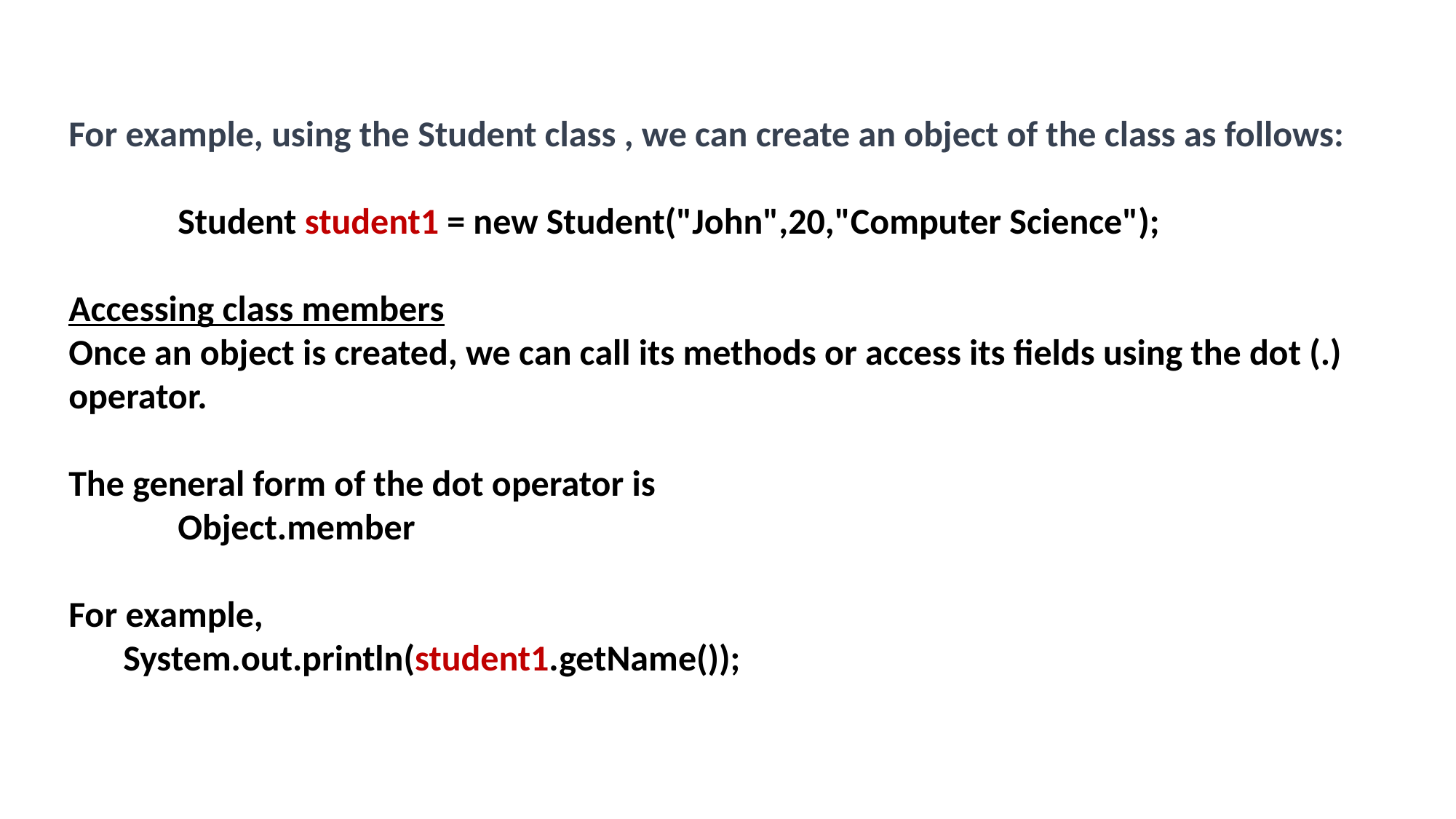

For example, using the Student class , we can create an object of the class as follows:

	Student student1 = new Student("John",20,"Computer Science");

Accessing class members
Once an object is created, we can call its methods or access its fields using the dot (.) operator.

The general form of the dot operator is
	Object.member

For example,
System.out.println(student1.getName());